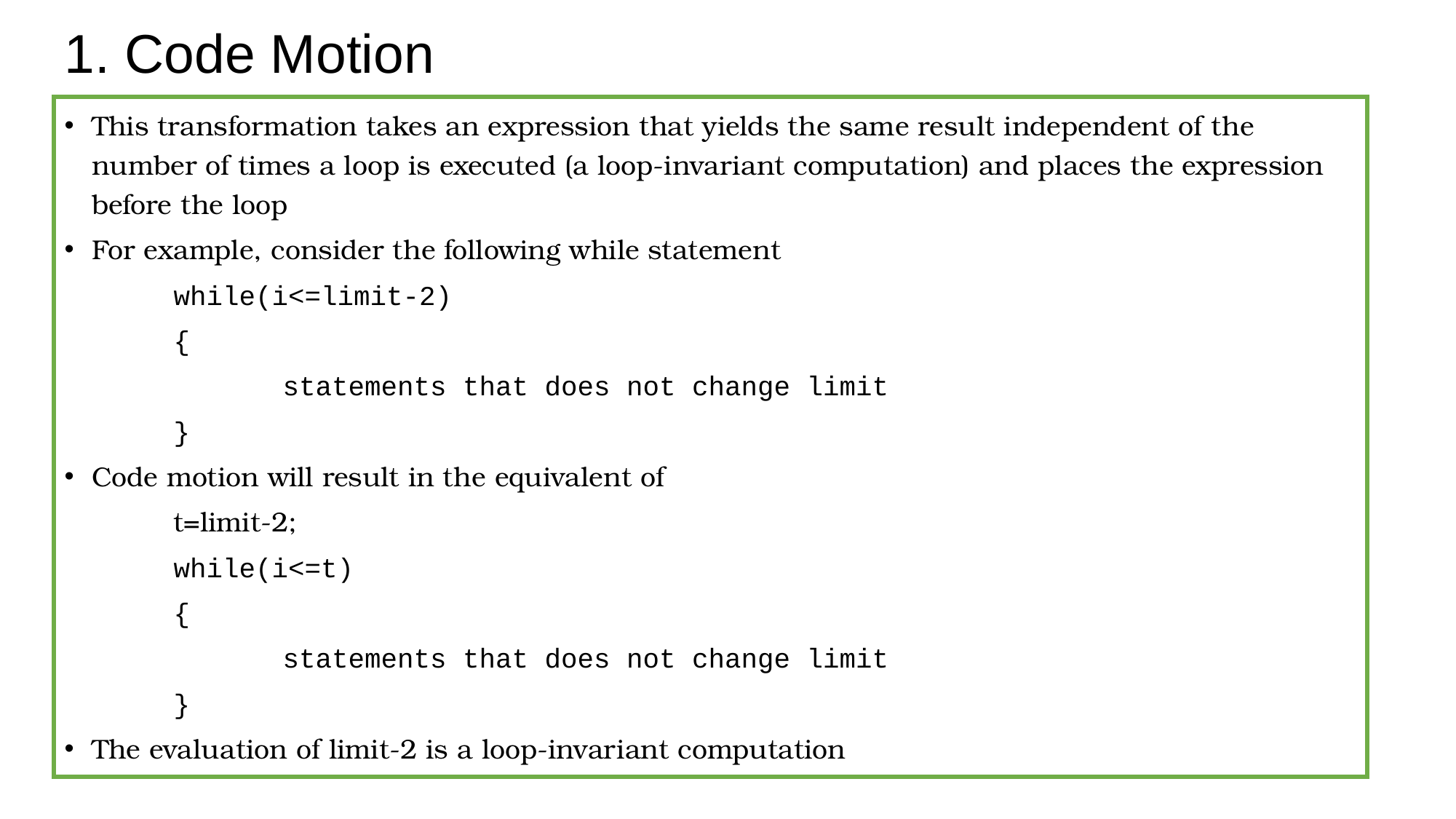

# 1. Code Motion
This transformation takes an expression that yields the same result independent of the number of times a loop is executed (a loop-invariant computation) and places the expression before the loop
For example, consider the following while statement
	while(i<=limit-2)
	{
		statements that does not change limit
	}
Code motion will result in the equivalent of
	t=limit-2;
	while(i<=t)
	{
		statements that does not change limit
	}
The evaluation of limit-2 is a loop-invariant computation